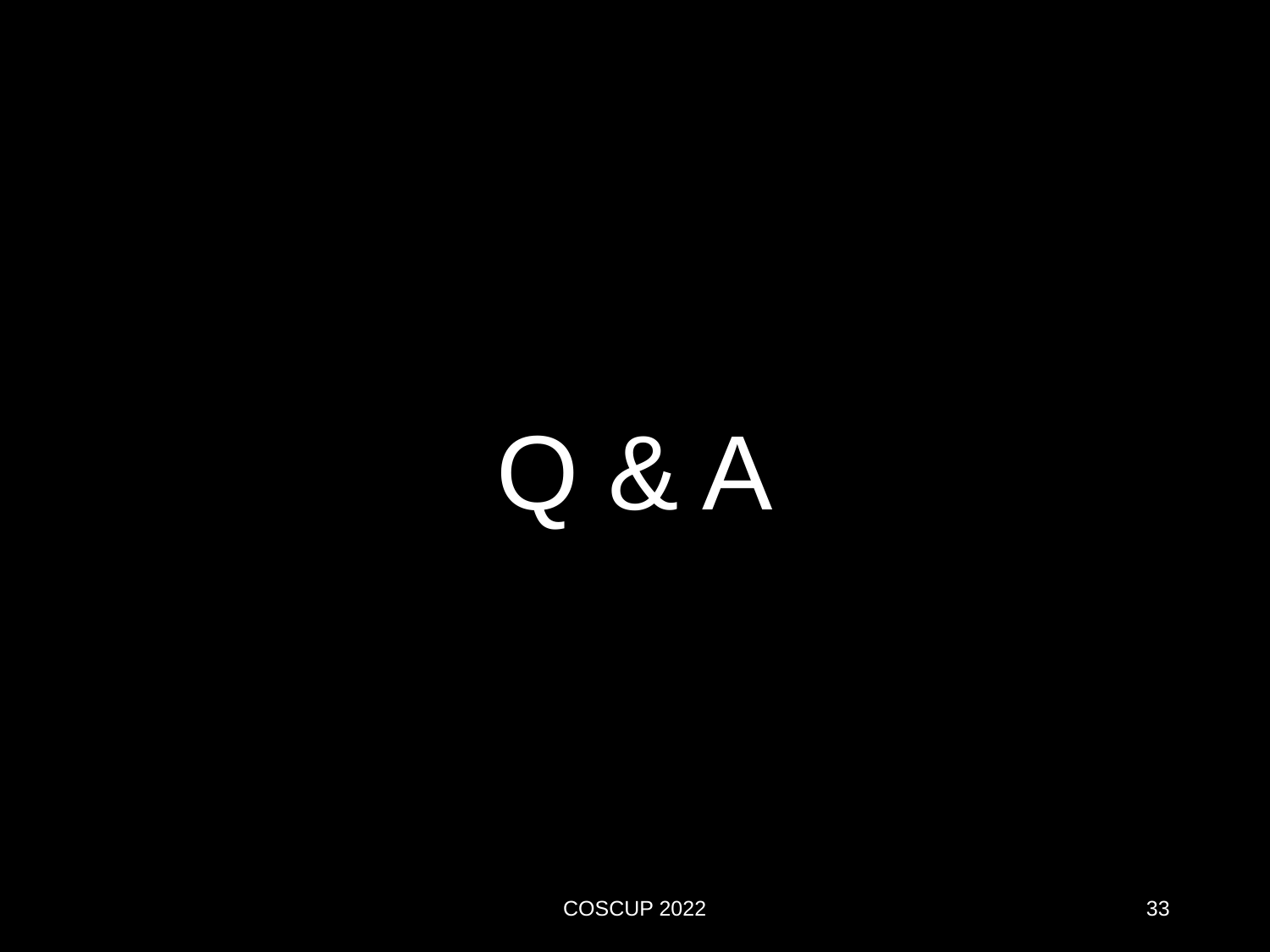

# Q & A
COSCUP 2022
33